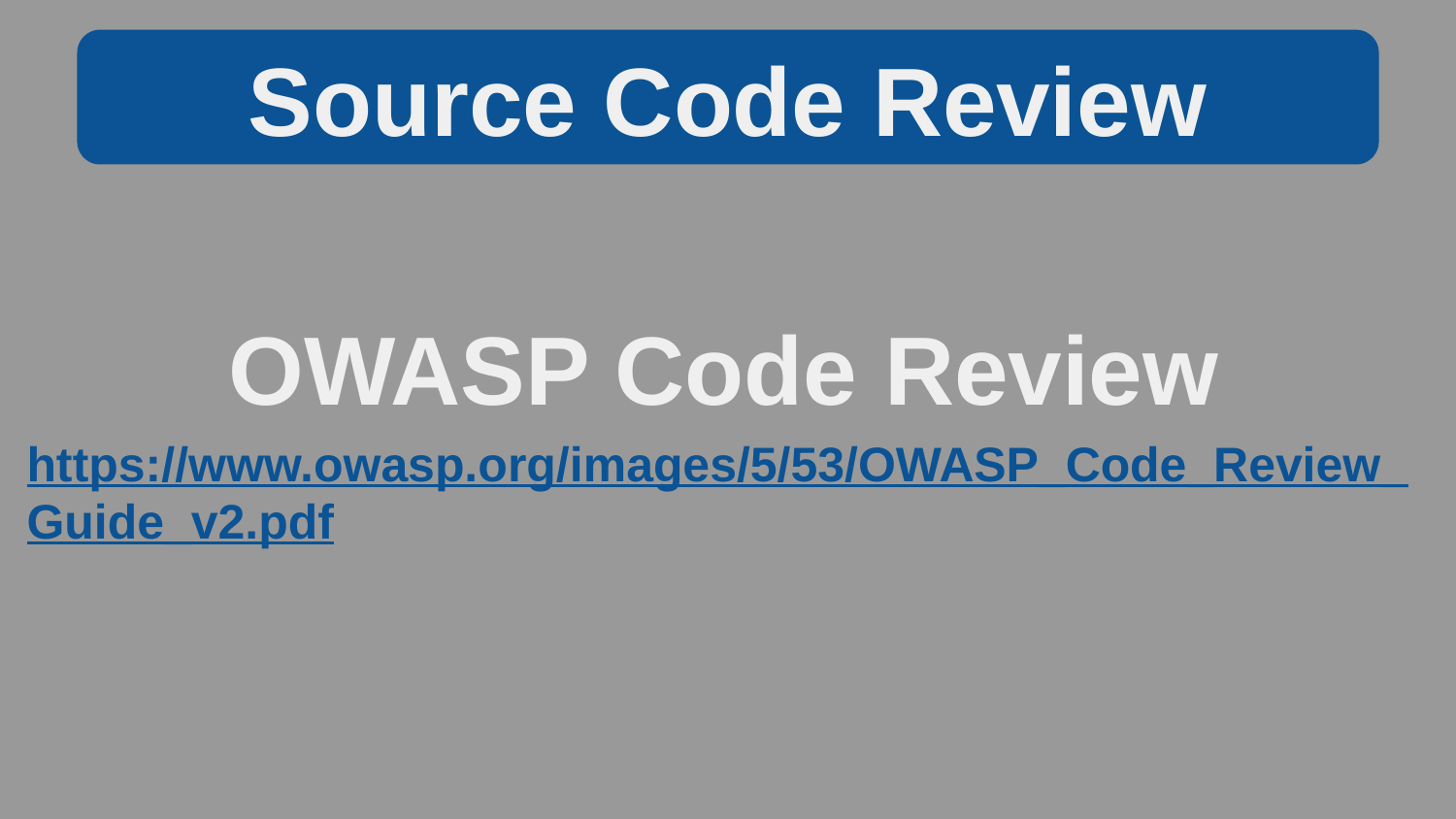

Source Code Review
OWASP Code Review
https://www.owasp.org/images/5/53/OWASP_Code_Review_Guide_v2.pdf